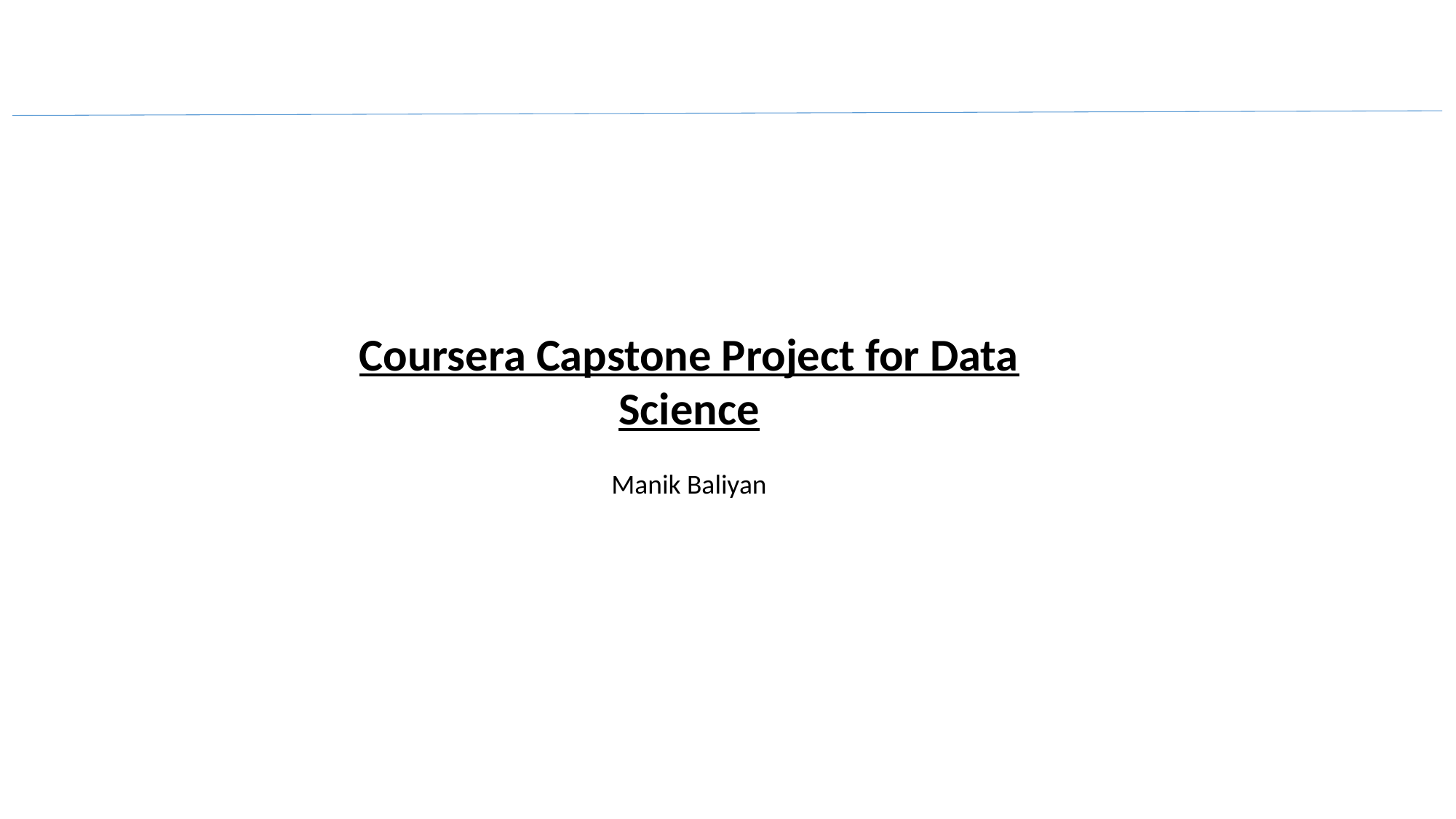

Coursera Capstone Project for Data Science

Manik Baliyan